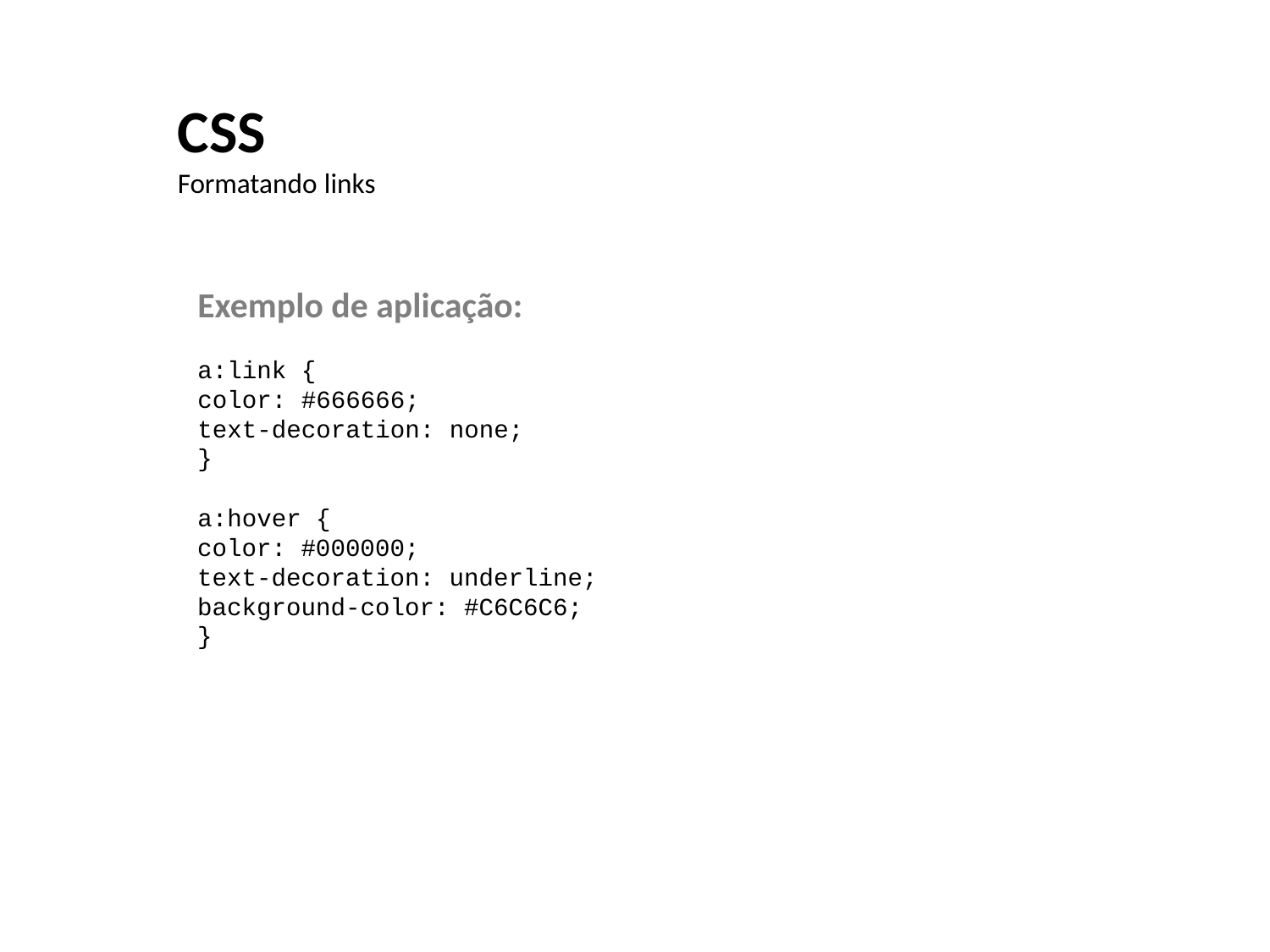

CSS
Formatando links
Exemplo de aplicação:
a:link {
color: #666666;
text-decoration: none;
}
a:hover {
color: #000000;
text-decoration: underline;
background-color: #C6C6C6;
}